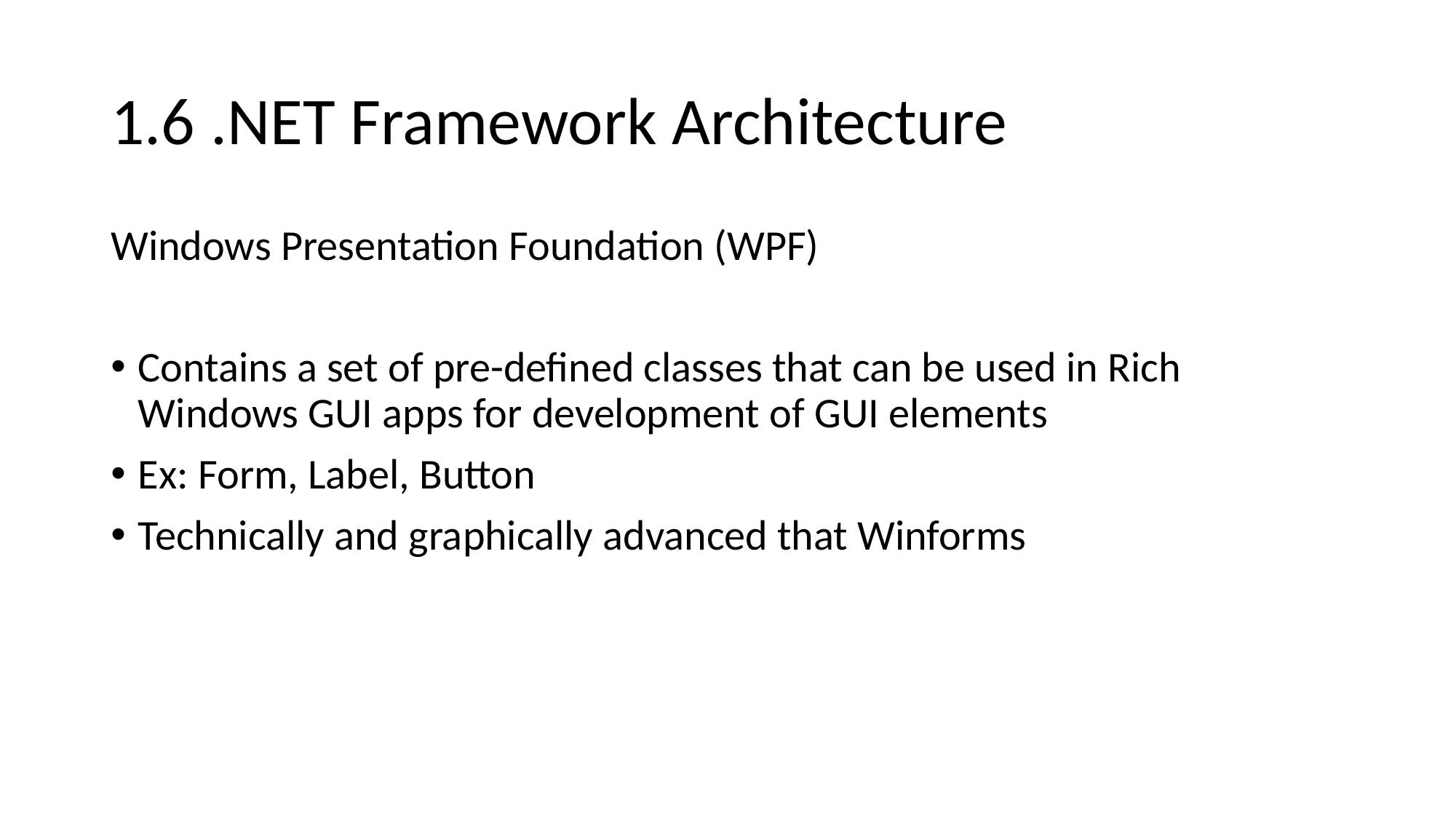

# 1.6 .NET Framework Architecture
Windows Presentation Foundation (WPF)

Contains a set of pre-defined classes that can be used in Rich Windows GUI apps for development of GUI elements
Ex: Form, Label, Button
Technically and graphically advanced that Winforms